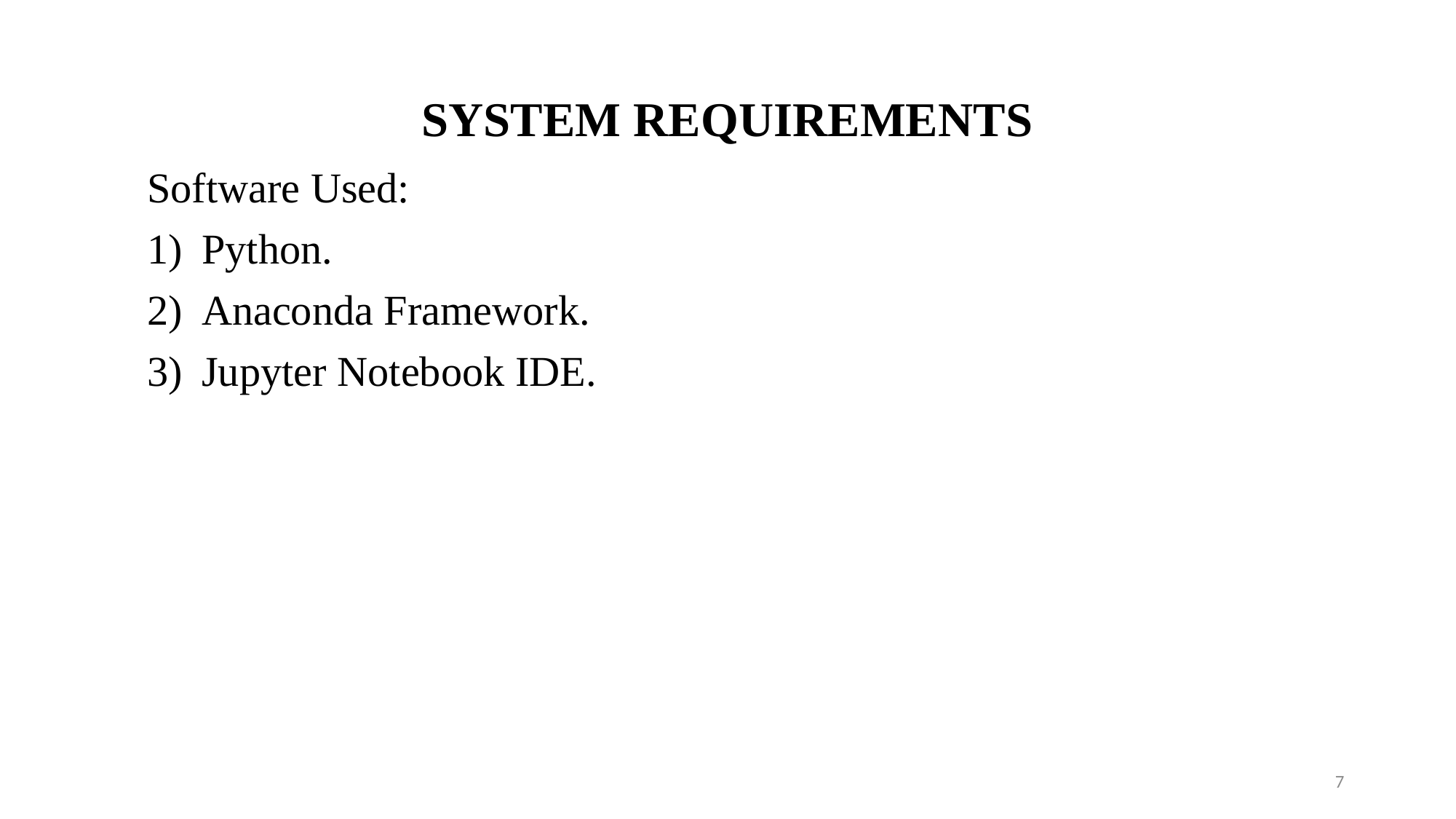

# SYSTEM REQUIREMENTS
Software Used:
Python.
Anaconda Framework.
Jupyter Notebook IDE.
7